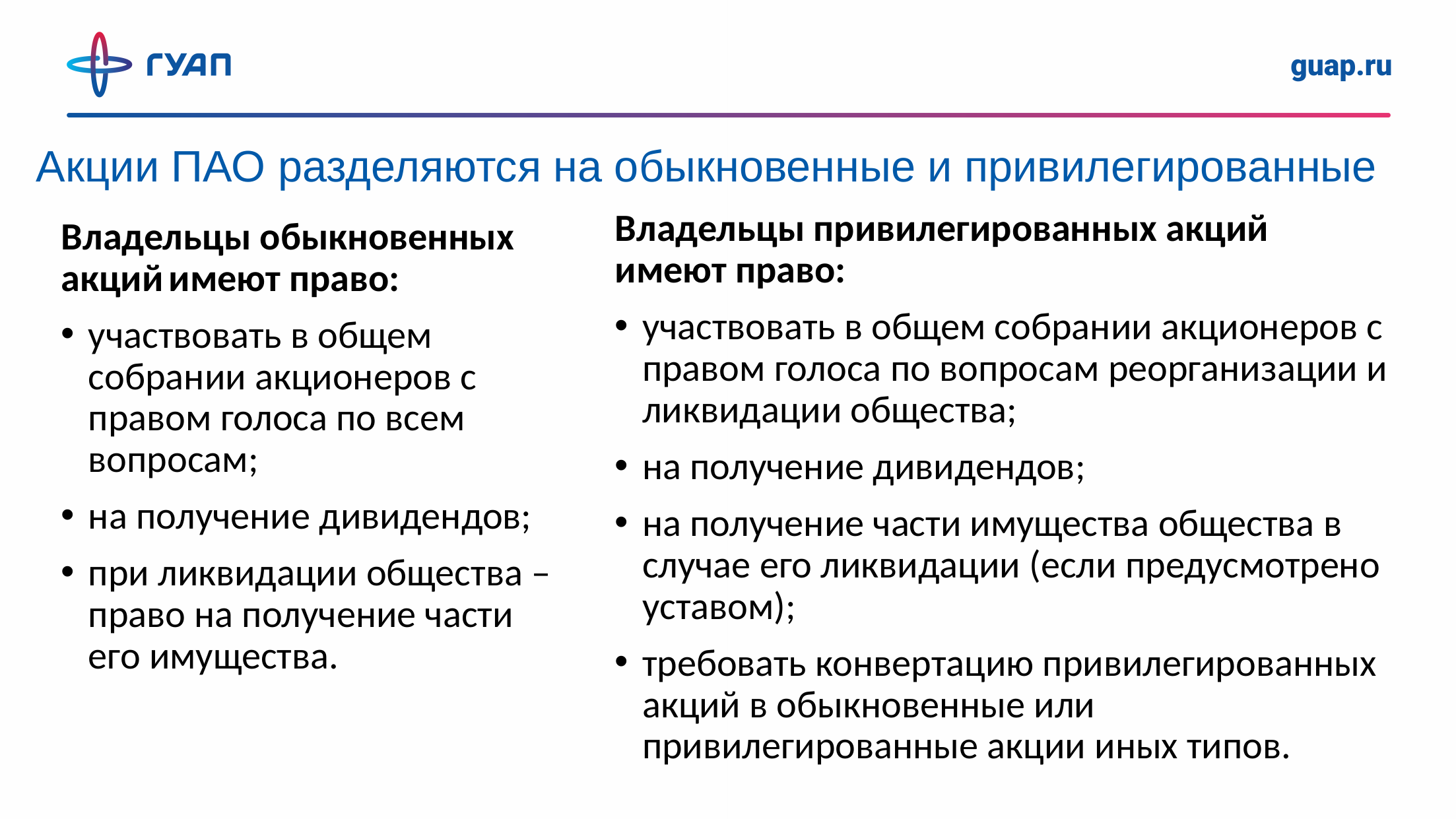

Акции ПАО разделяются на обыкновенные и привилегированные
Владельцы привилегированных акций
имеют право:
участвовать в общем собрании акционеров с правом голоса по вопросам реорганизации и ликвидации общества;
на получение дивидендов;
на получение части имущества общества в случае его ликвидации (если предусмотрено уставом);
требовать конвертацию привилегированных акций в обыкновенные или привилегированные акции иных типов.
Владельцы обыкновенных акций имеют право:
участвовать в общем собрании акционеров с правом голоса по всем вопросам;
на получение дивидендов;
при ликвидации общества – право на получение части его имущества.